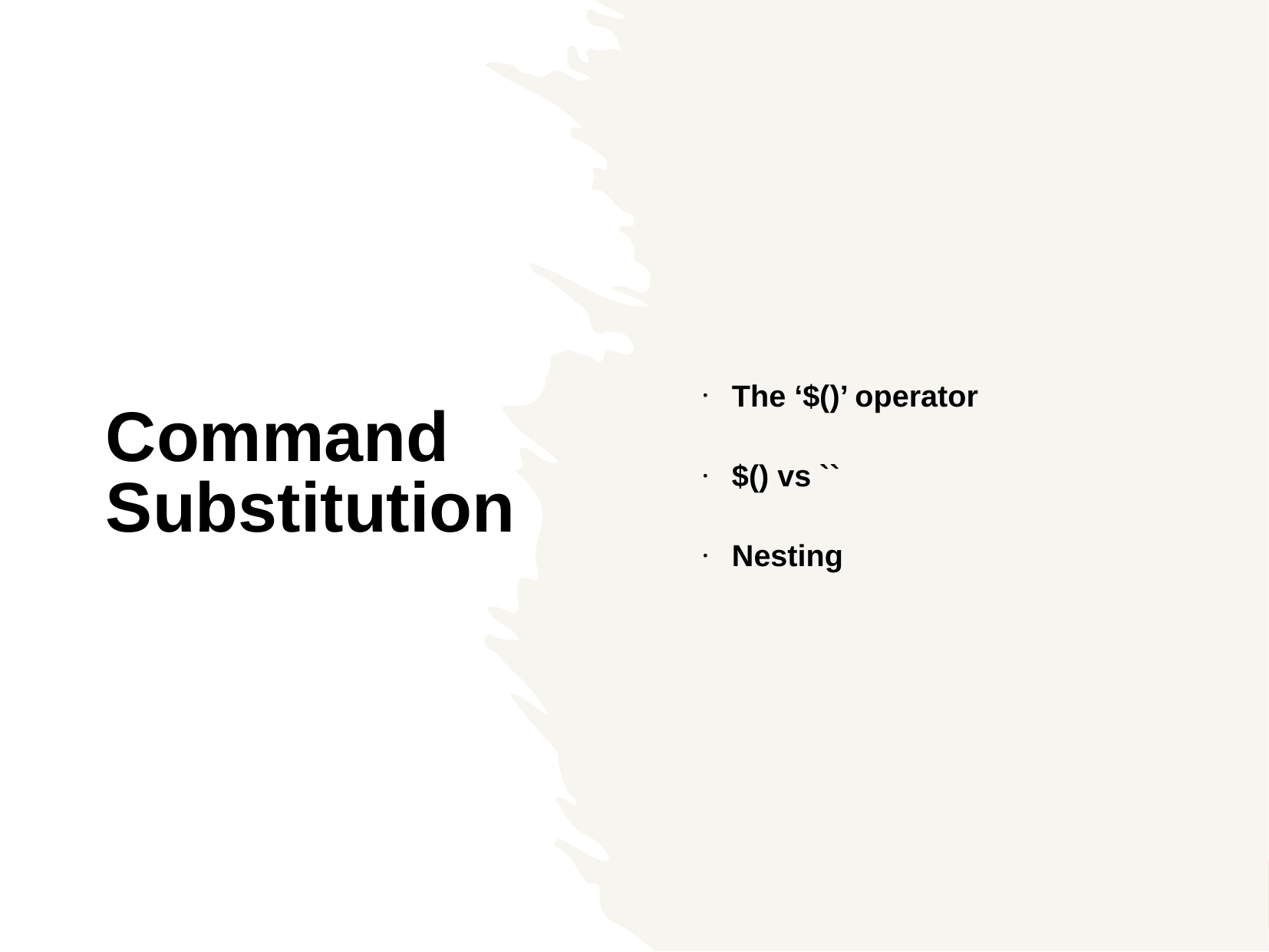

The ‘$()’ operator

$() vs ``

Nesting

Command Substitution